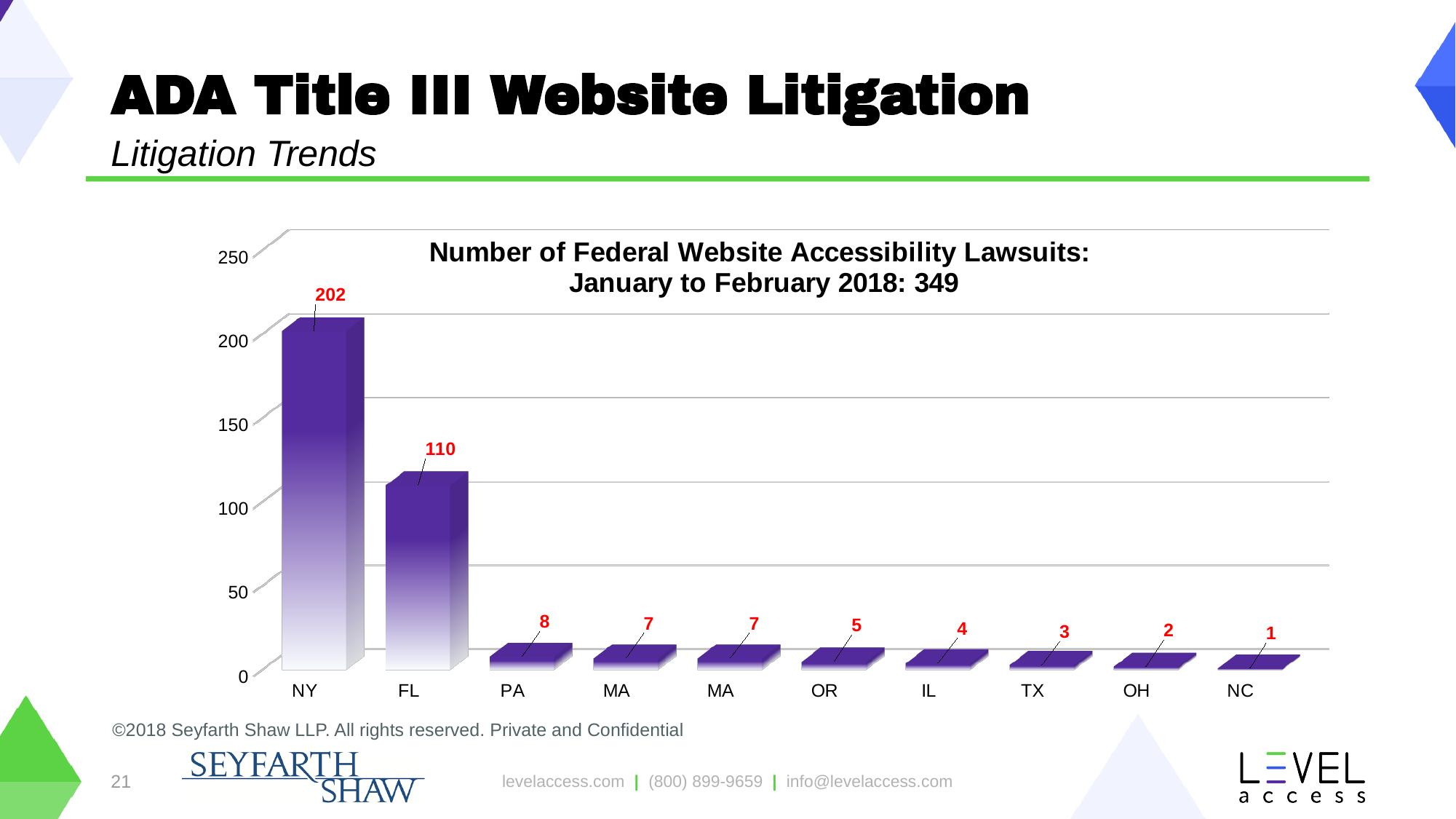

# ADA Title III Website Litigation
Litigation Trends

[unsupported chart]

©2018 Seyfarth Shaw LLP. All rights reserved. Private and Confidential
21
levelaccess.com  |  (800) 899-9659  |  info@levelaccess.com